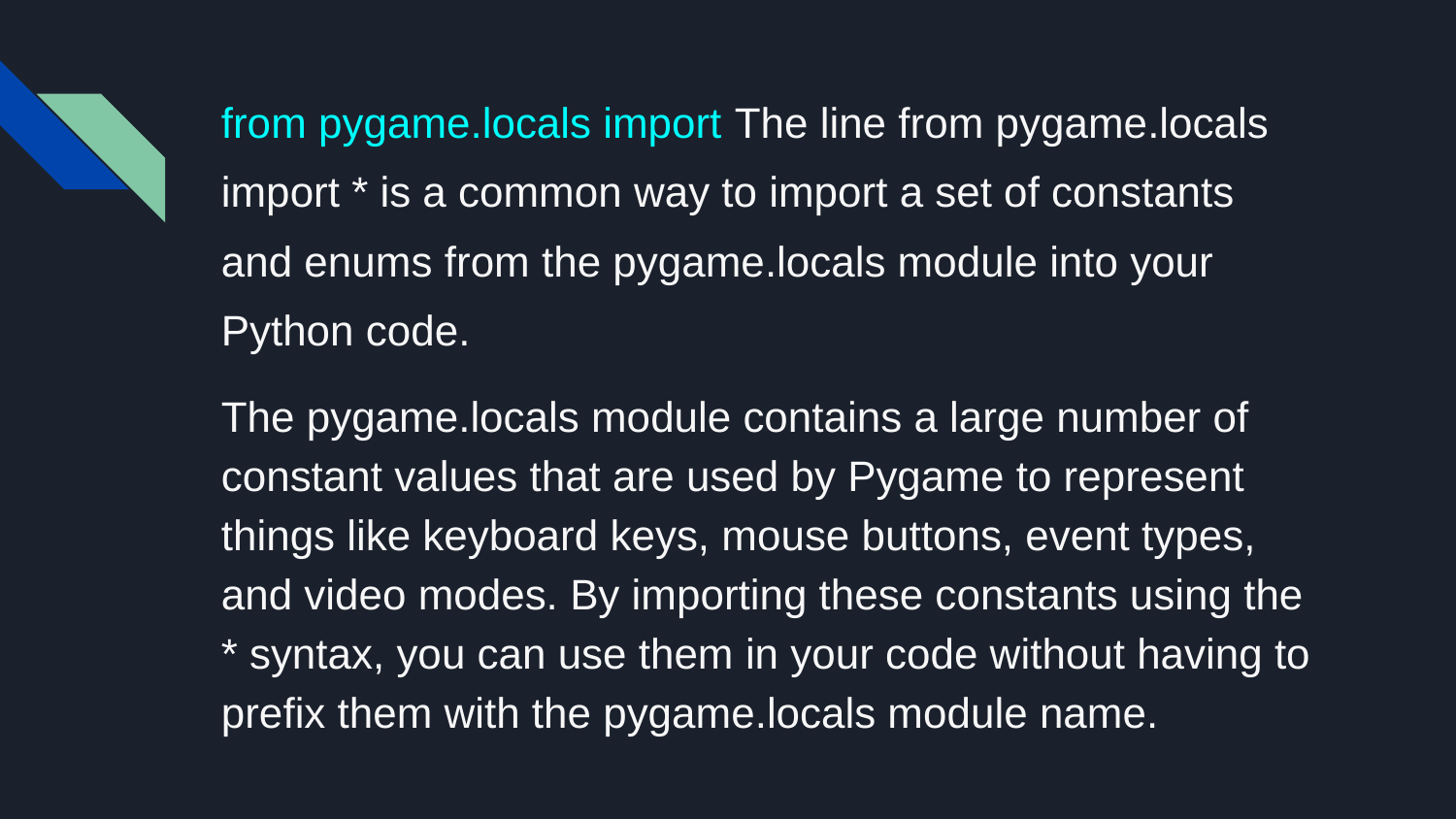

# from pygame.locals import The line from pygame.locals import * is a common way to import a set of constants and enums from the pygame.locals module into your Python code.
The pygame.locals module contains a large number of constant values that are used by Pygame to represent things like keyboard keys, mouse buttons, event types, and video modes. By importing these constants using the * syntax, you can use them in your code without having to prefix them with the pygame.locals module name.